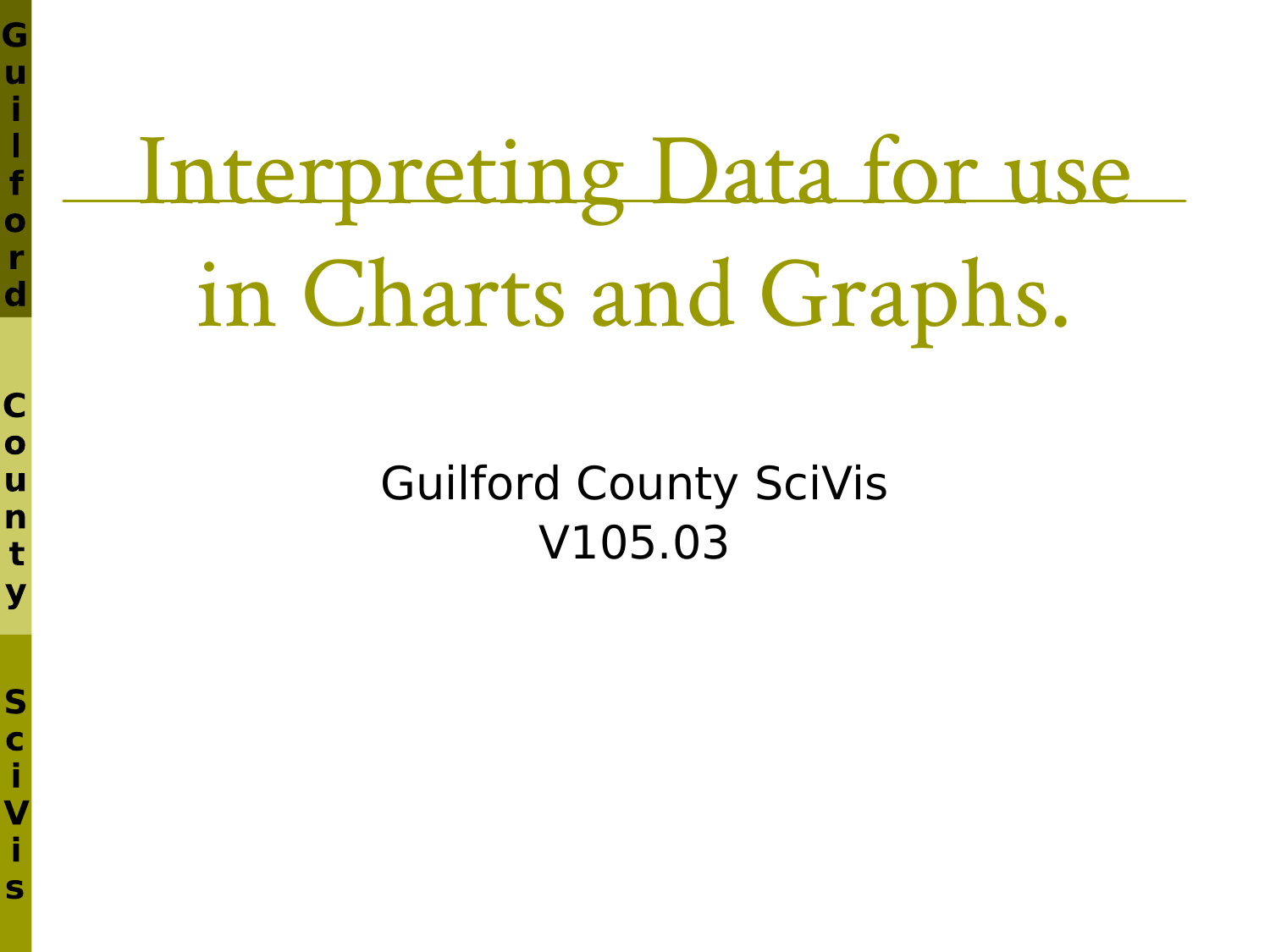

# Interpreting Data for use in Charts and Graphs.
Guilford County SciVis
V105.03